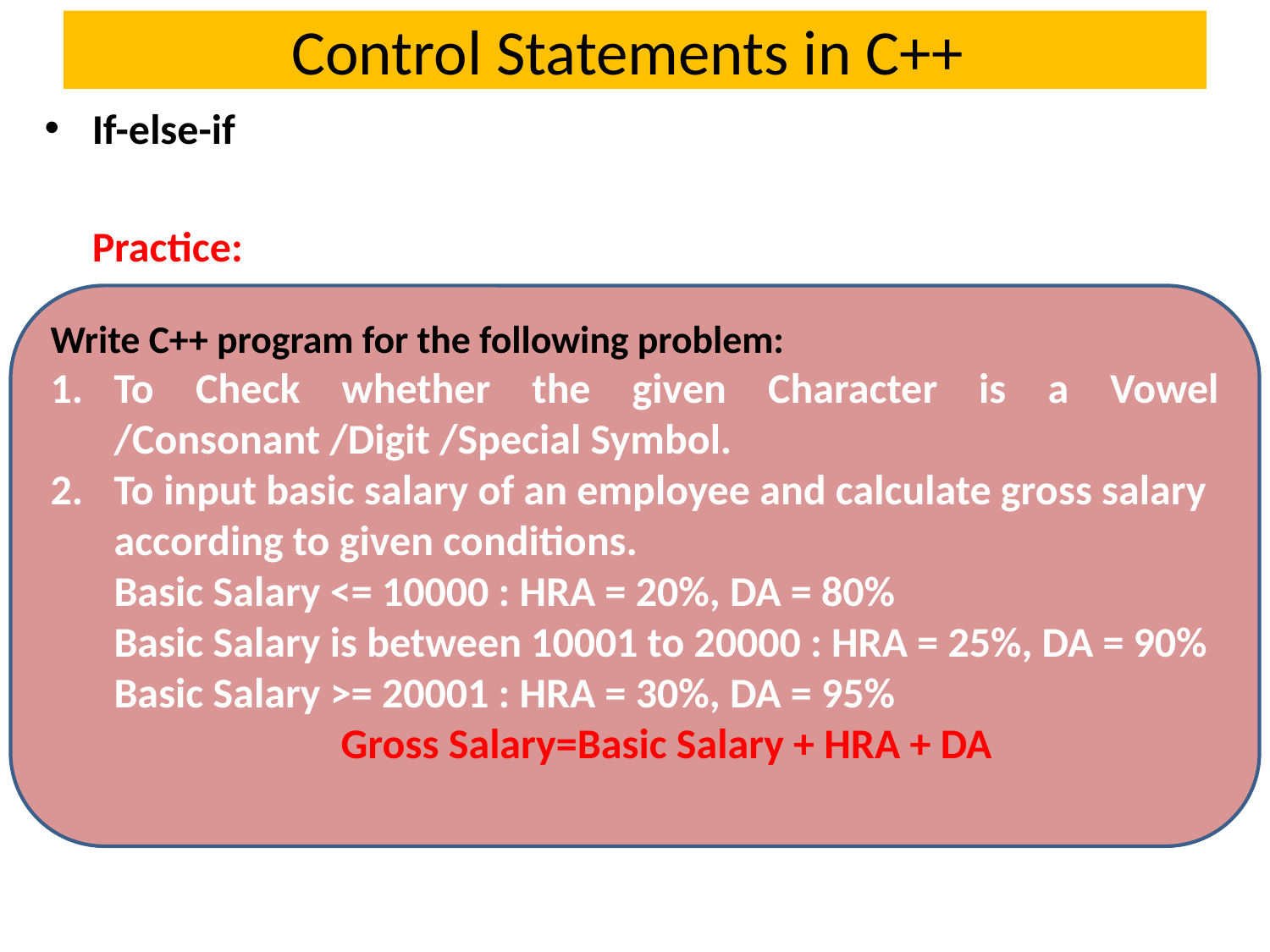

# Control Statements in C++
If-else-if

	Practice:

Write C++ program for the following problem:
To Check whether the given Character is a Vowel /Consonant /Digit /Special Symbol.
To input basic salary of an employee and calculate gross salary according to given conditions.
Basic Salary <= 10000 : HRA = 20%, DA = 80%
Basic Salary is between 10001 to 20000 : HRA = 25%, DA = 90%
Basic Salary >= 20001 : HRA = 30%, DA = 95%
	Gross Salary=Basic Salary + HRA + DA